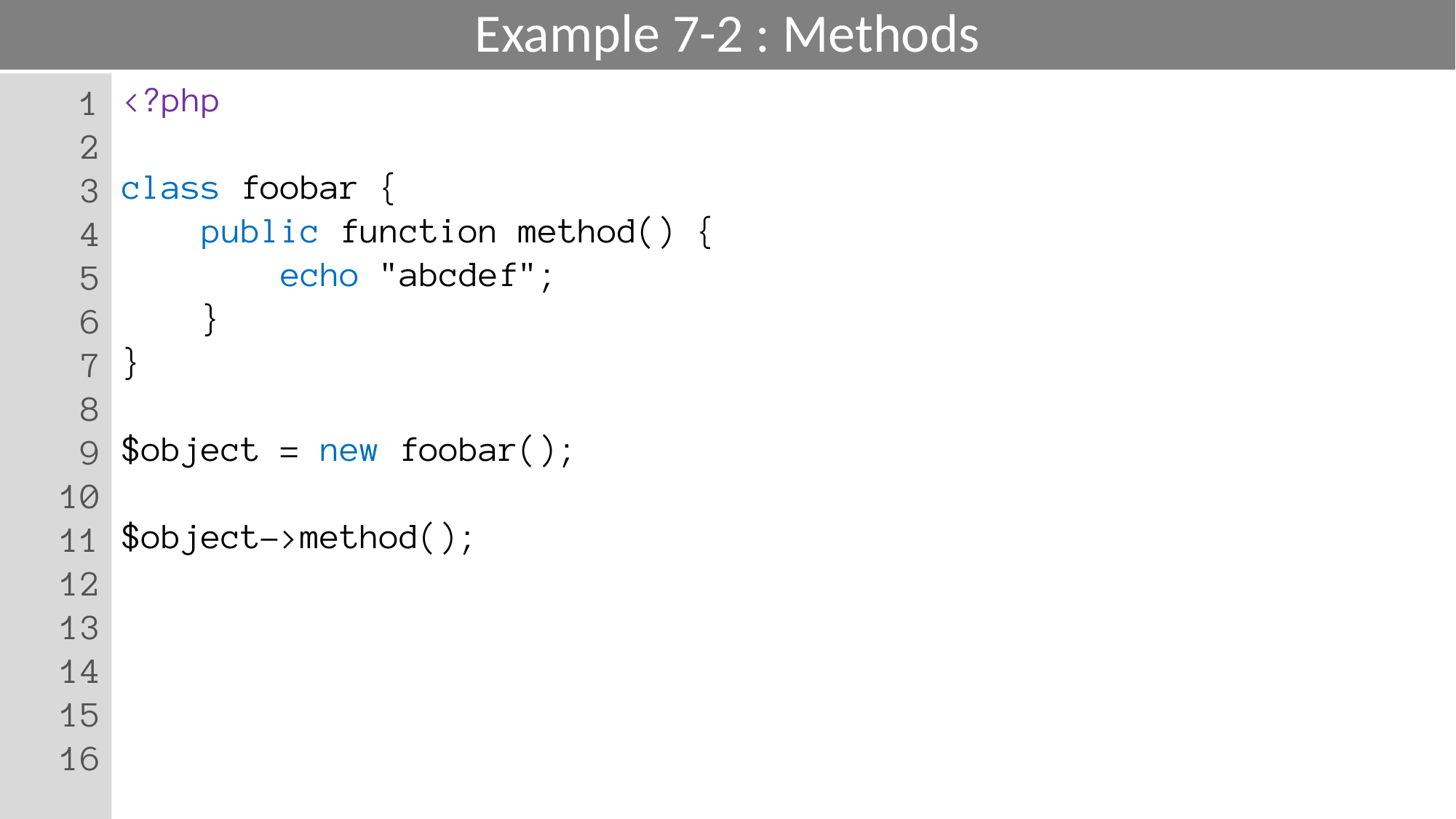

# Example 7-2 : Methods
1
2
3
4
5
6
7
8
9
10
11
12
13
14
15
16

<?php

class foobar {
    public function method() {
        echo "abcdef";
    }
}

$object = new foobar();

$object->method();